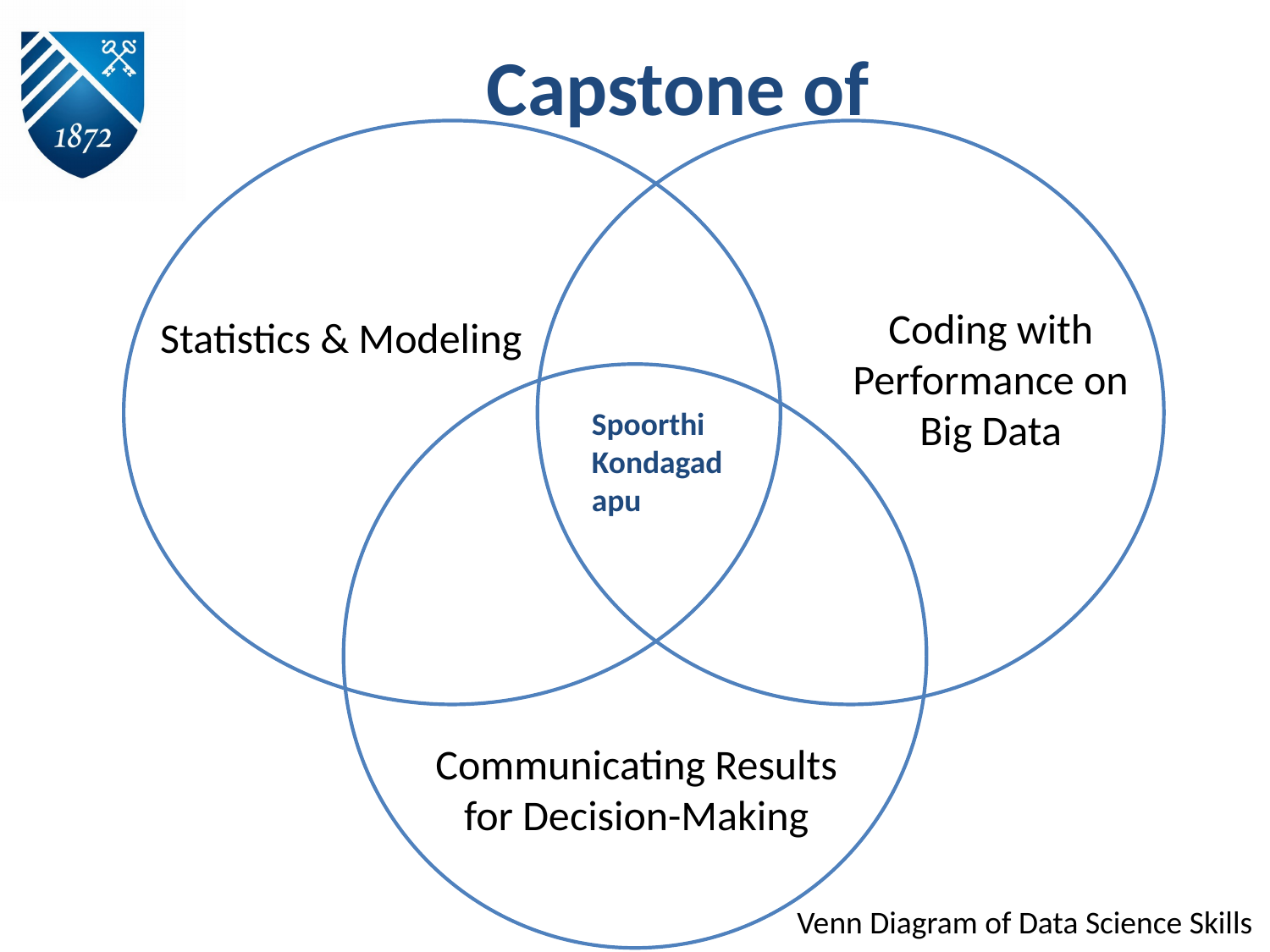

# Capstone of

Coding with Performance on Big Data
Statistics & Modeling

Spoorthi Kondagadapu
Communicating Results for Decision-Making
Venn Diagram of Data Science Skills